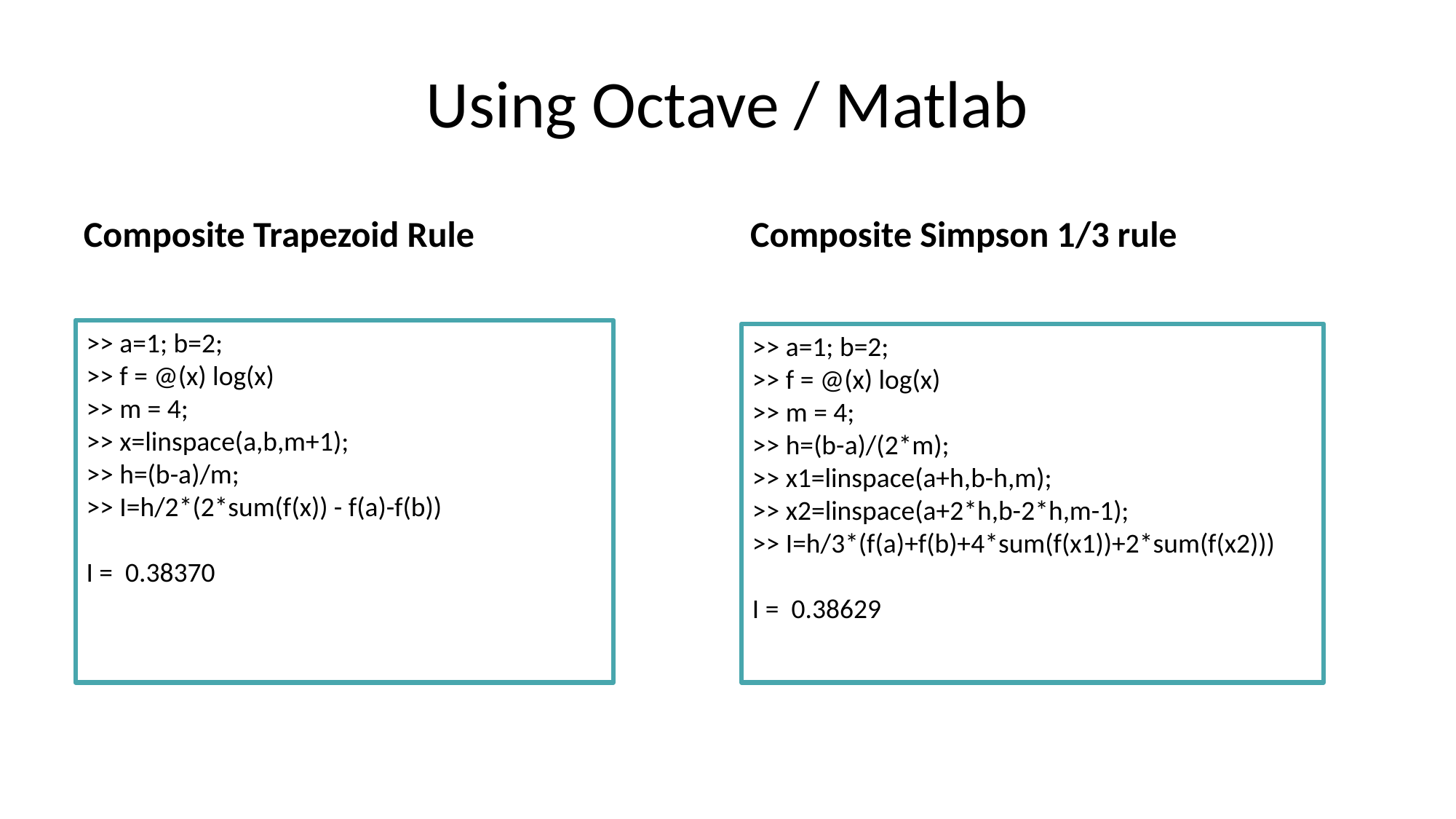

# Using Octave / Matlab
Composite Trapezoid Rule
Composite Simpson 1/3 rule

>> a=1; b=2;
>> f = @(x) log(x)
>> m = 4;
>> x=linspace(a,b,m+1);
>> h=(b-a)/m;
>> I=h/2*(2*sum(f(x)) - f(a)-f(b))

I =  0.38370
>> a=1; b=2;
>> f = @(x) log(x)
>> m = 4;
>> h=(b-a)/(2*m);
>> x1=linspace(a+h,b-h,m);
>> x2=linspace(a+2*h,b-2*h,m-1);
>> I=h/3*(f(a)+f(b)+4*sum(f(x1))+2*sum(f(x2)))

I =  0.38629